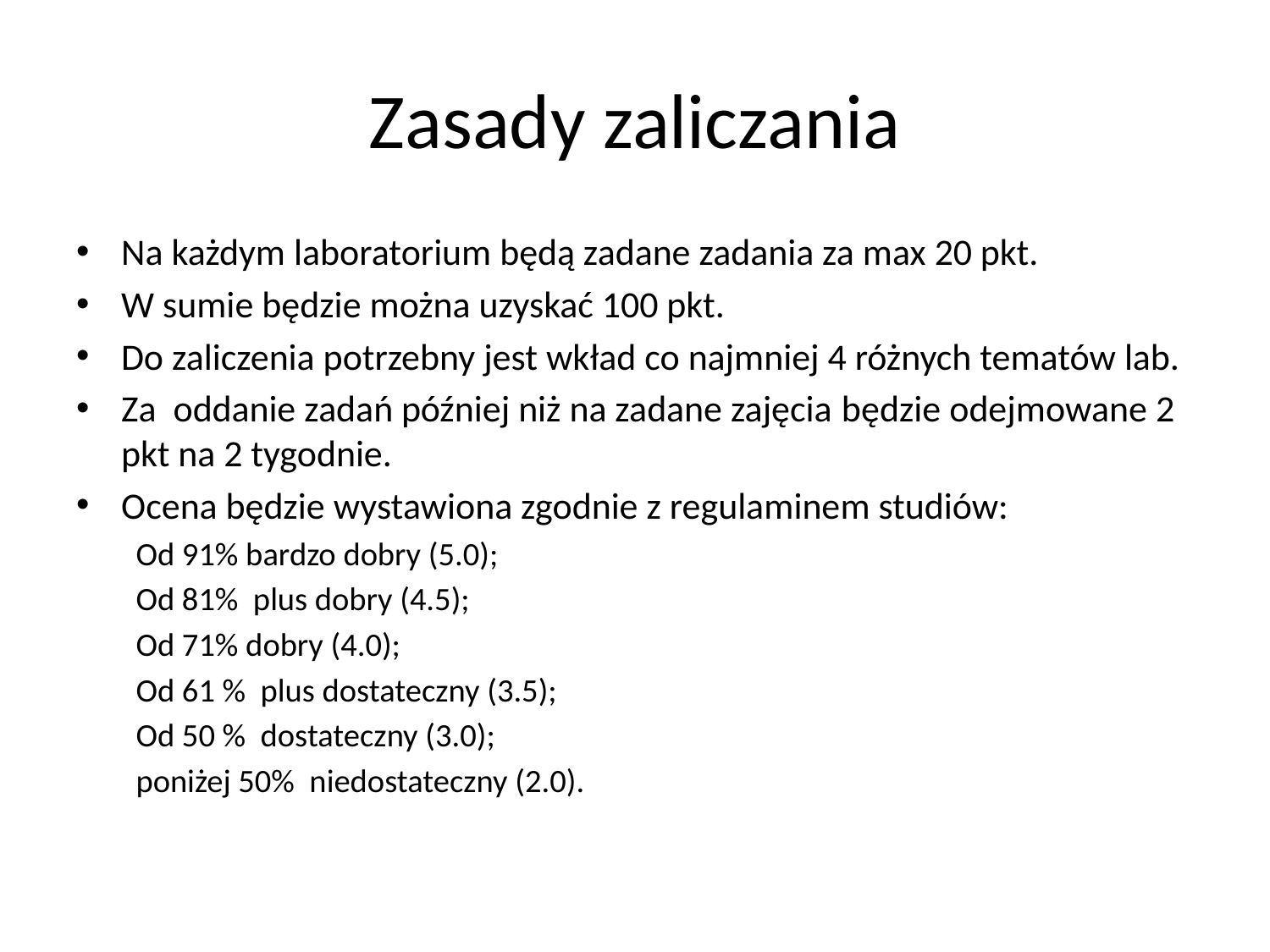

# Zasady zaliczania
Na każdym laboratorium będą zadane zadania za max 20 pkt.
W sumie będzie można uzyskać 100 pkt.
Do zaliczenia potrzebny jest wkład co najmniej 4 różnych tematów lab.
Za  oddanie zadań później niż na zadane zajęcia będzie odejmowane 2 pkt na 2 tygodnie.
Ocena będzie wystawiona zgodnie z regulaminem studiów:
Od 91% bardzo dobry (5.0);
Od 81%  plus dobry (4.5);
Od 71% dobry (4.0);
Od 61 %  plus dostateczny (3.5);
Od 50 %  dostateczny (3.0);
poniżej 50%  niedostateczny (2.0).